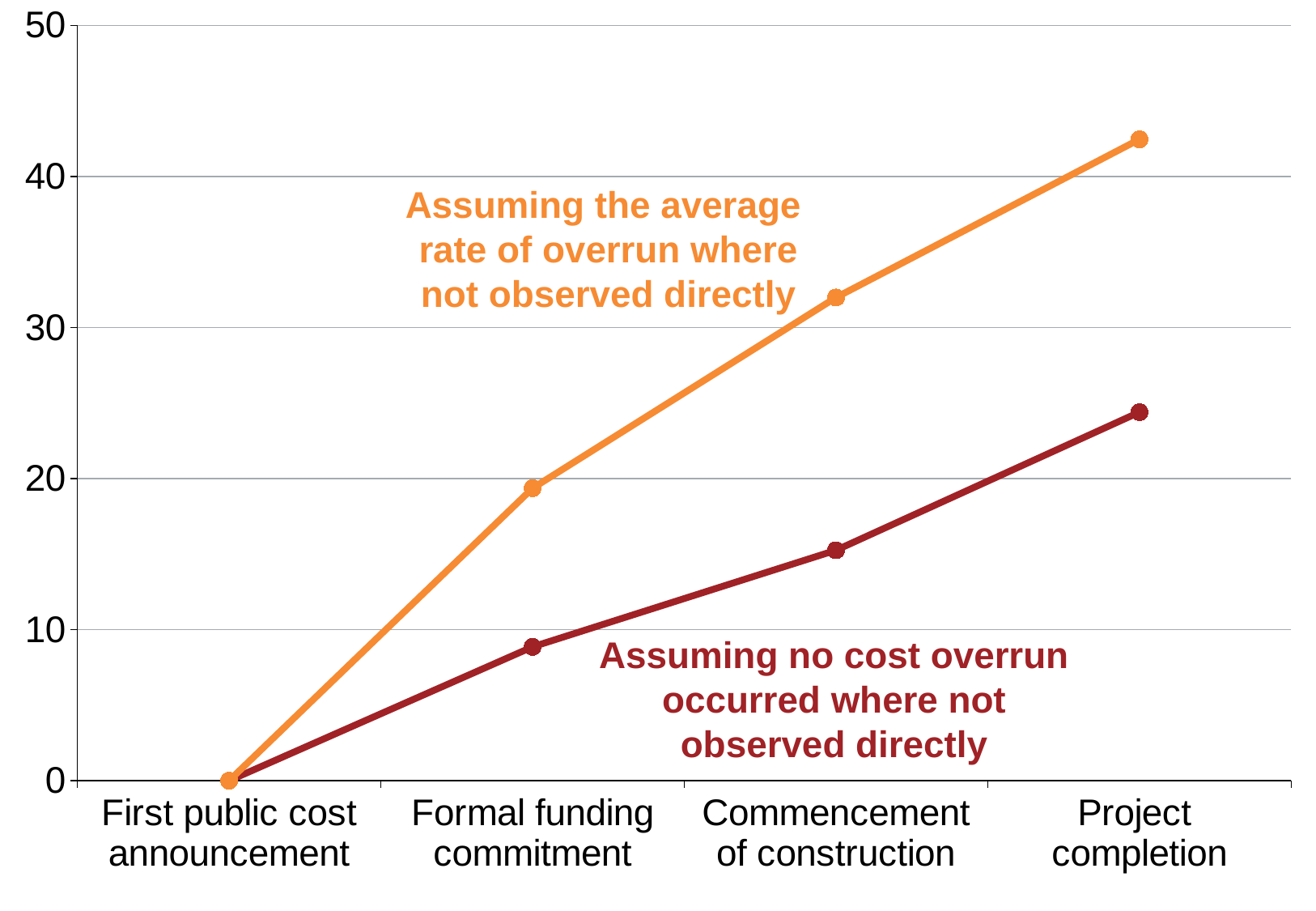

### Chart

| Category | We know these overruns occur: | It could be as high as this |
|---|---|---|
| First public cost
announcement | 0.0 | 0.0 |
| Formal funding commitment | 8.85702356356754 | 19.3567049293553 |
| Commencement of construction | 15.252280327531501 | 31.983939674432797 |
| Project
completion | 24.3956493196642 | 42.4546900843094 |
Assuming the average
rate of overrun where
not observed directly
Assuming no cost overrun
occurred where not
observed directly